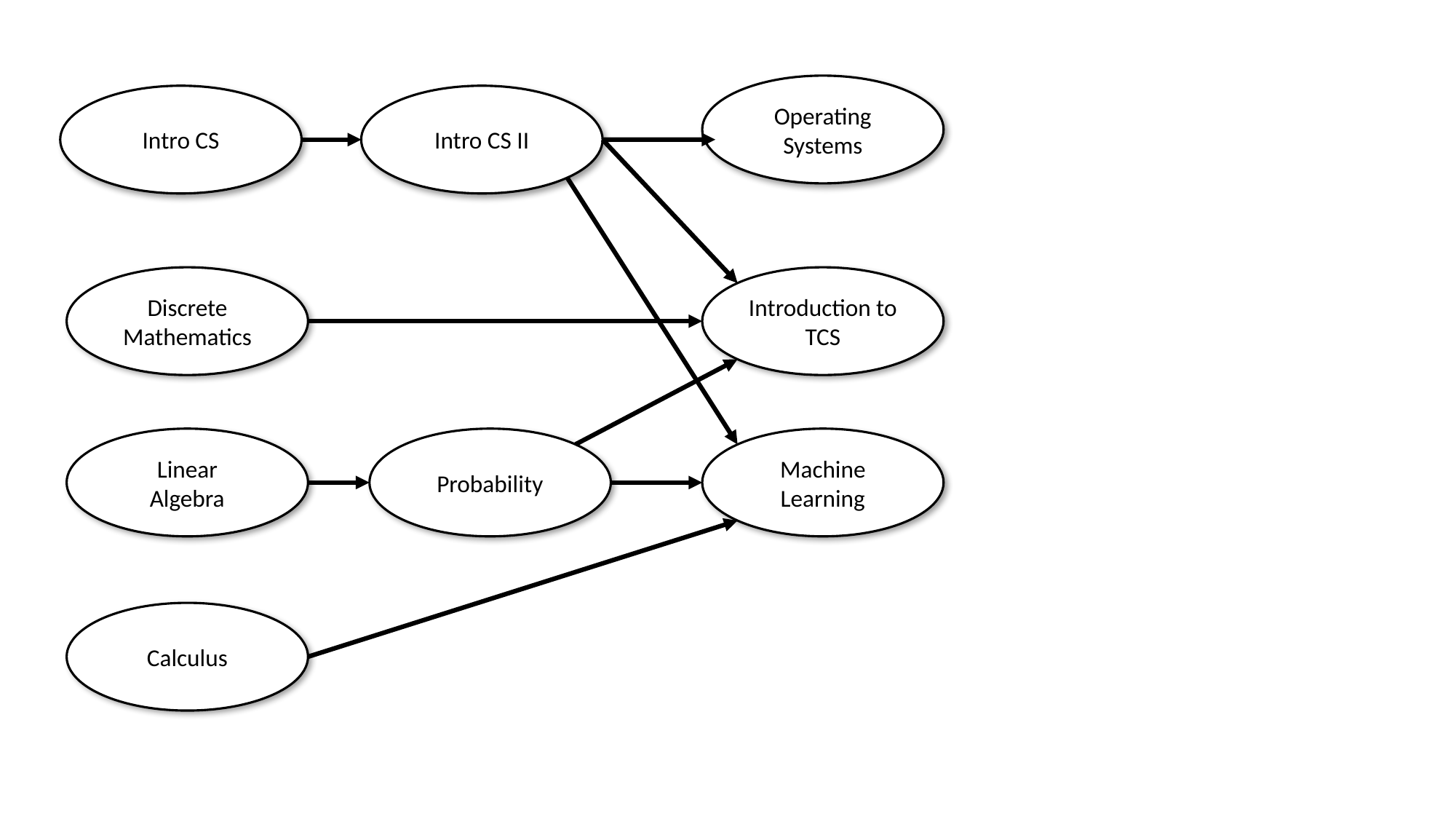

Operating Systems
Intro CS
Intro CS II
Discrete
Mathematics
Introduction to TCS
Linear
Algebra
Probability
Machine
Learning
Calculus